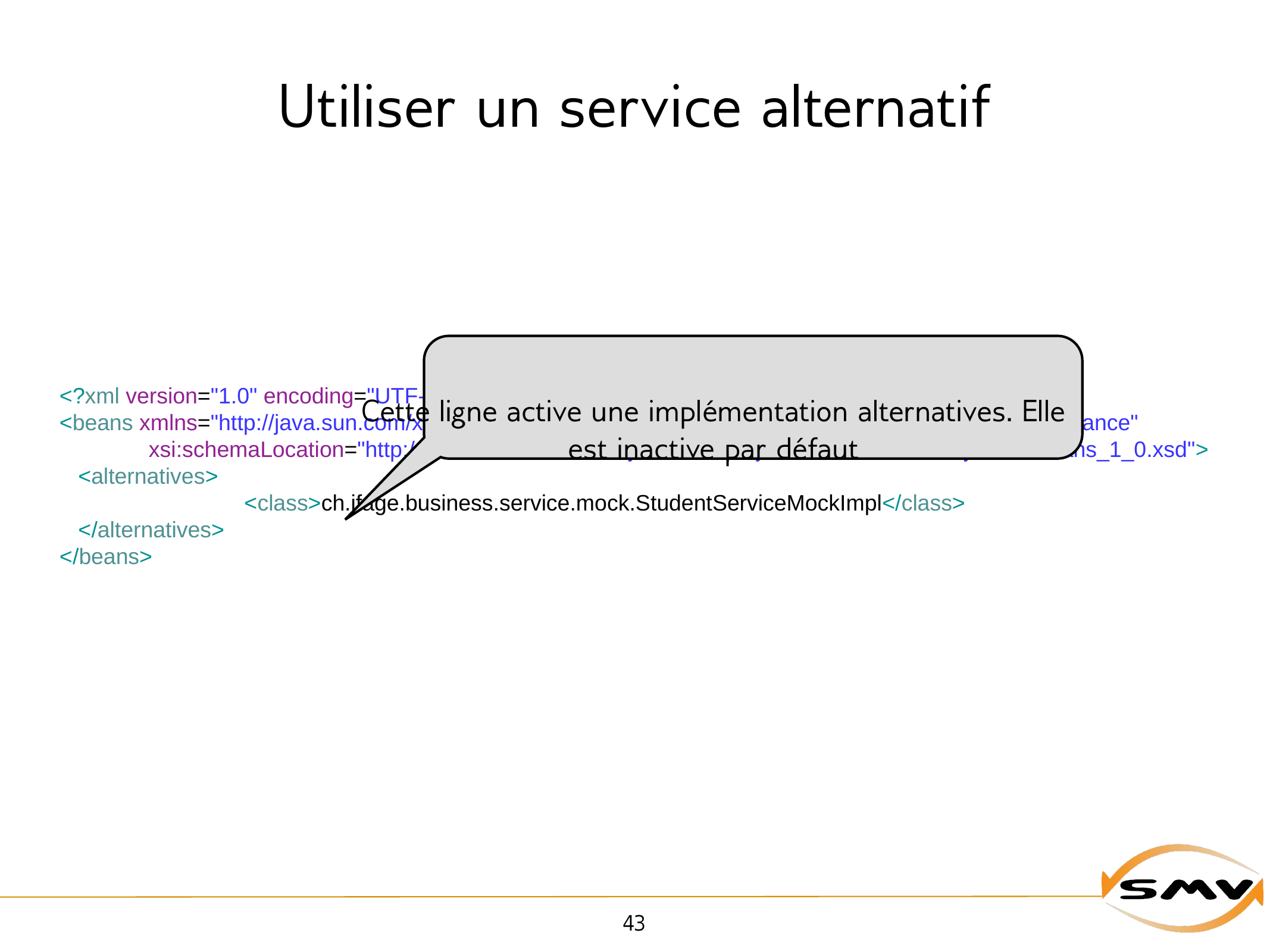

# Utiliser un service alternatif
<?xml version="1.0" encoding="UTF-8"?>
<beans xmlns="http://java.sun.com/xml/ns/javaee" xmlns:xsi="http://www.w3.org/2001/XMLSchema-instance"
	xsi:schemaLocation="http://java.sun.com/xml/ns/javaee http://java.sun.com/xml/ns/javaee/beans_1_0.xsd">
   <alternatives>
		 <class>ch.ifage.business.service.mock.StudentServiceMockImpl</class>
   </alternatives>
</beans>
Cette ligne active une implémentation alternatives. Elle est inactive par défaut
43